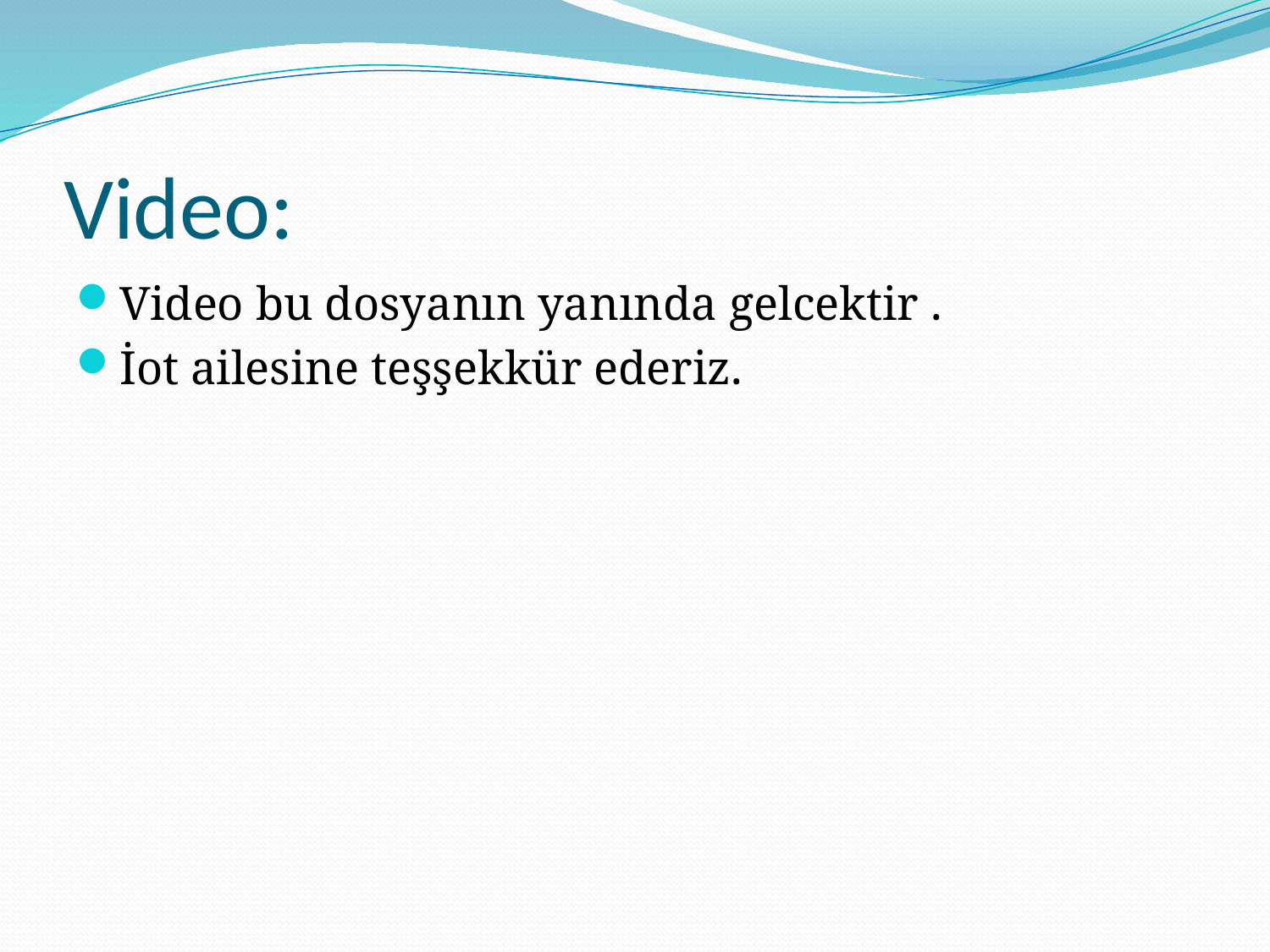

# Video:
Video bu dosyanın yanında gelcektir .
İot ailesine teşşekkür ederiz.